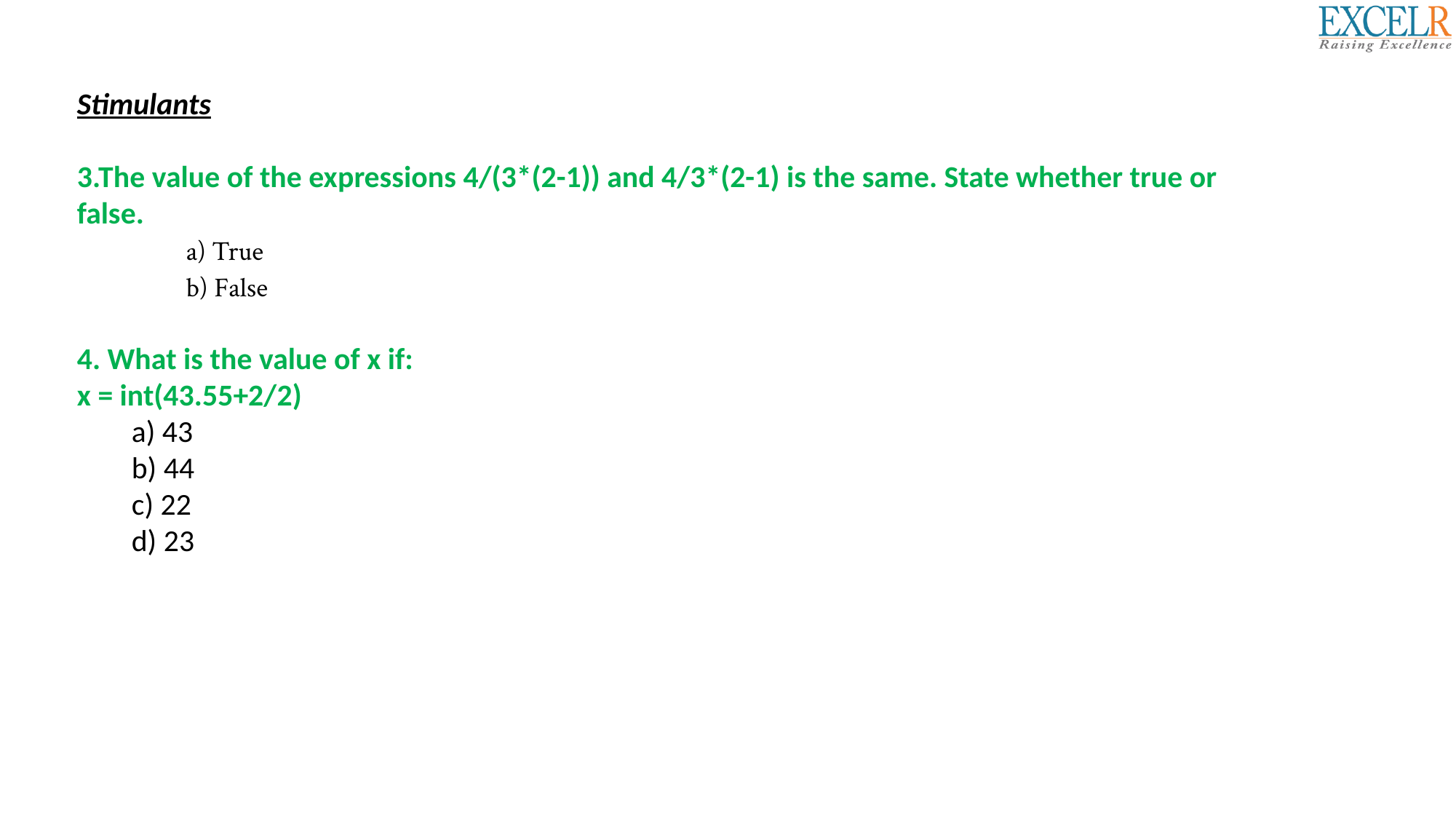

Stimulants

3.The value of the expressions 4/(3*(2-1)) and 4/3*(2-1) is the same. State whether true or false.
	a) True
	b) False

4. What is the value of x if:
x = int(43.55+2/2)
a) 43
b) 44
c) 22
d) 23